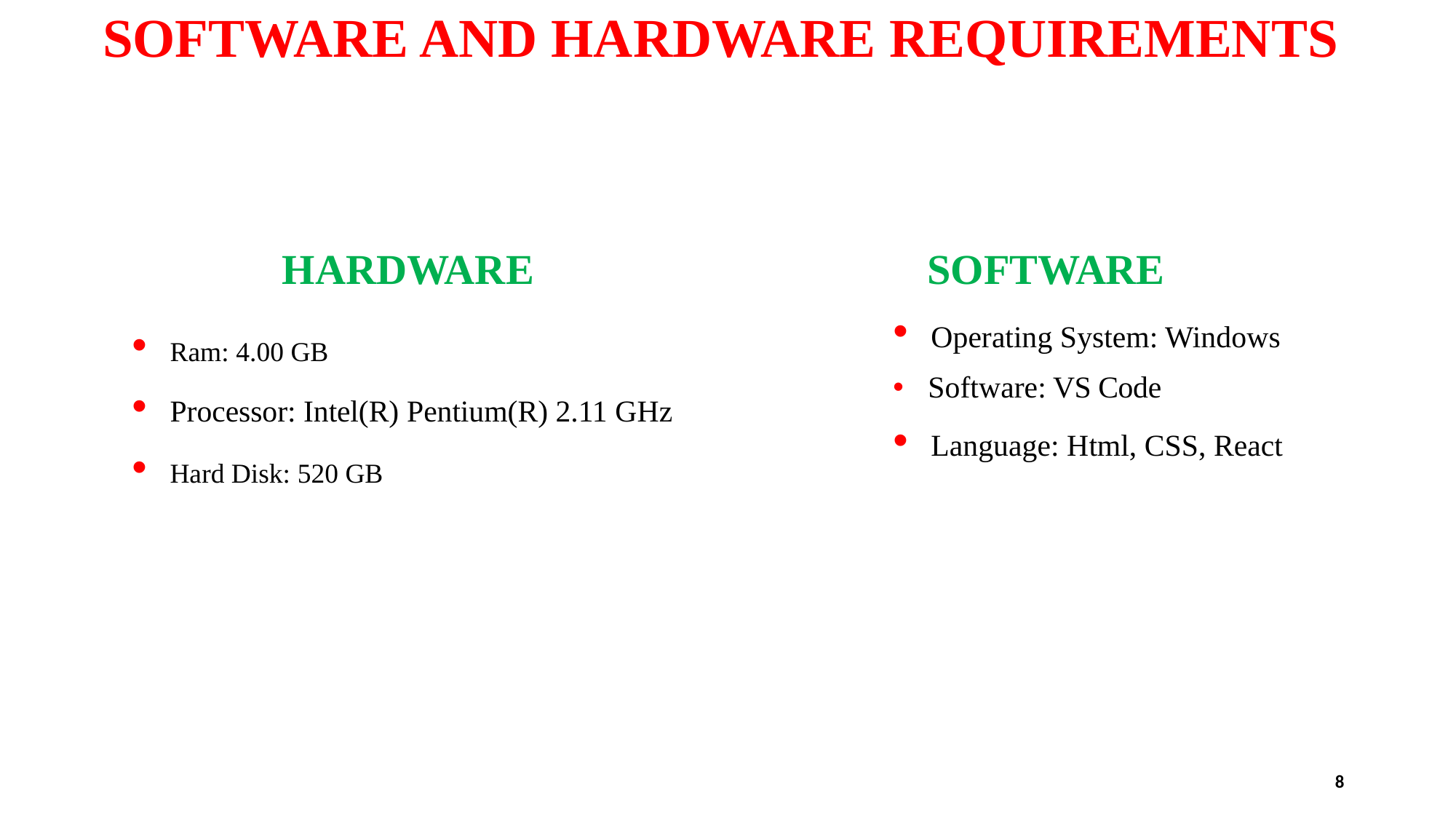

# SOFTWARE AND HARDWARE REQUIREMENTS
HARDWARE
SOFTWARE
 Operating System: Windows
 Software: VS Code
 Language: Html, CSS, React

 Ram: 4.00 GB
 Processor: Intel(R) Pentium(R) 2.11 GHz
 Hard Disk: 520 GB

8